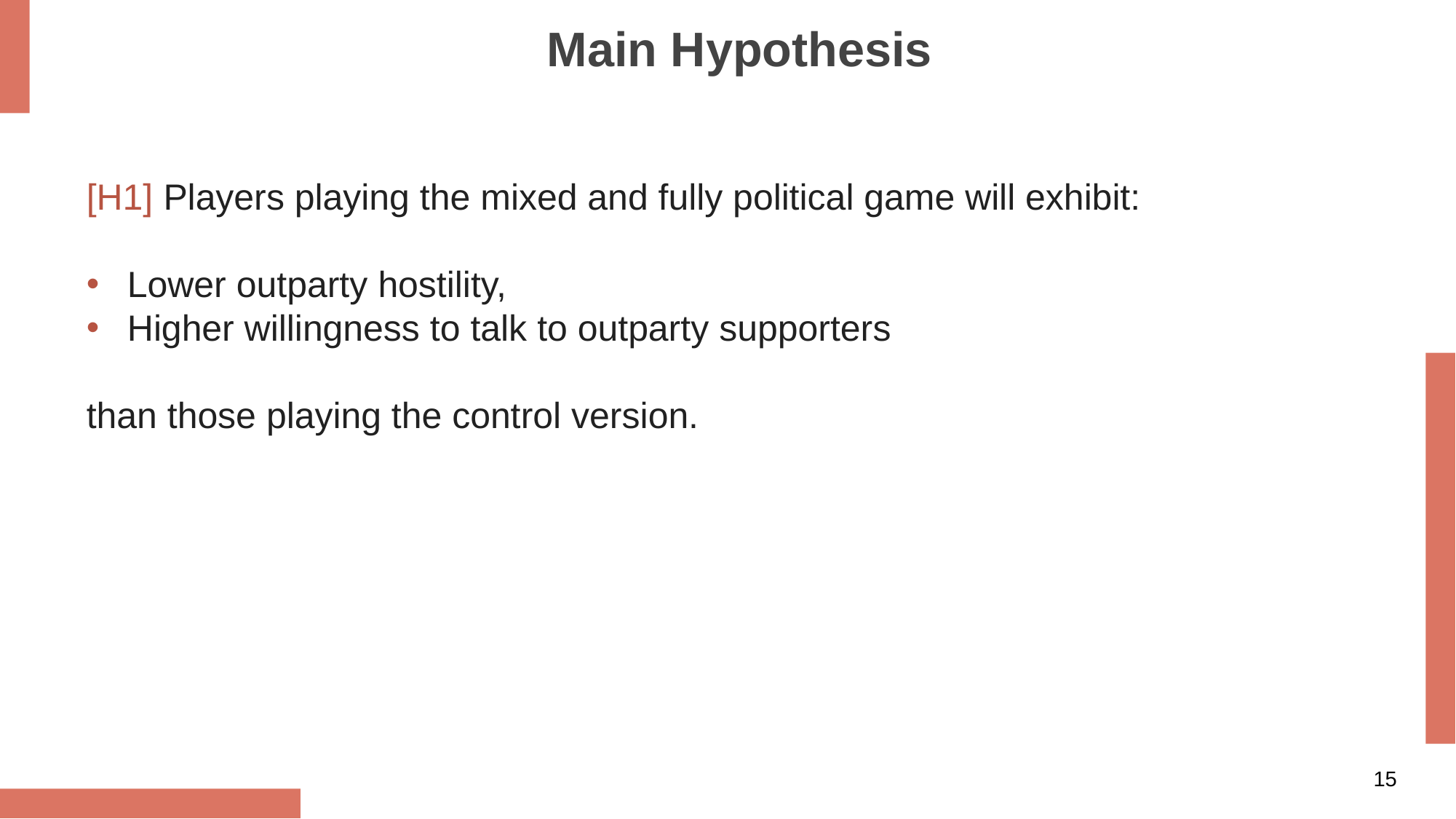

# Main Hypothesis

[H1] Players playing the mixed and fully political game will exhibit:

Lower outparty hostility,
Higher willingness to talk to outparty supporters

than those playing the control version.

15